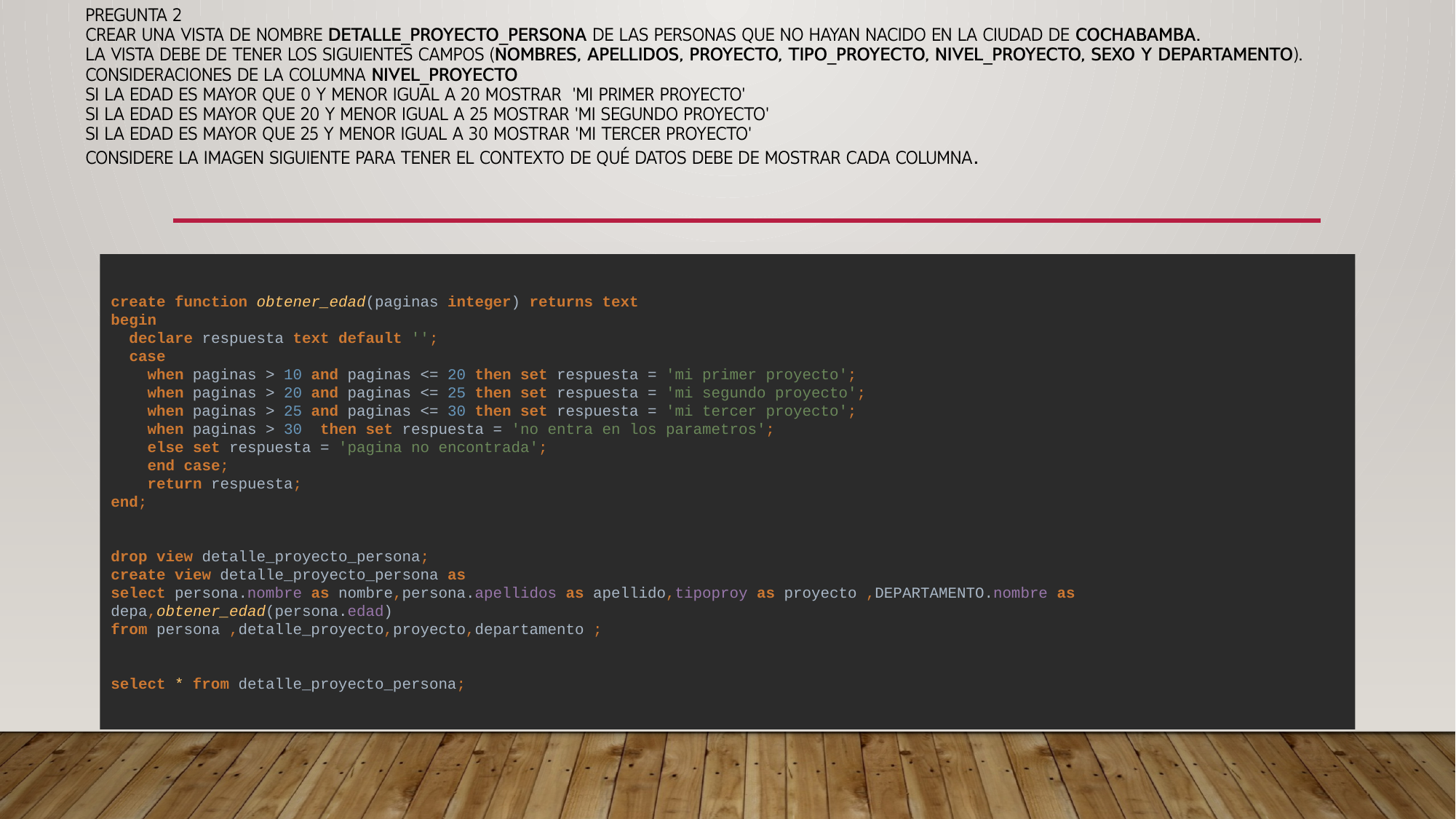

# Pregunta 2 Crear una Vista de nombre detalle_proyecto_persona de las personas que no hayan nacido en la ciudad de COCHABAMBA. La Vista debe de tener los siguientes campos (NOMBRES, APELLIDOS, PROYECTO, TIPO_PROYECTO, NIVEL_PROYECTO, SEXO y DEPARTAMENTO). Consideraciones de la columna NIVEL_PROYECTO Si la edad es mayor que 0 y menor igual a 20 mostrar  'MI PRIMER PROYECTO' Si la edad es mayor que 20 y menor igual a 25 mostrar 'MI SEGUNDO PROYECTO' Si la edad es mayor que 25 y menor igual a 30 mostrar 'MI TERCER PROYECTO' Considere la imagen siguiente para tener el contexto de qué datos debe de mostrar cada columna.
create function obtener_edad(paginas integer) returns text
begin
  declare respuesta text default '';
  case
    when paginas > 10 and paginas <= 20 then set respuesta = 'mi primer proyecto';
    when paginas > 20 and paginas <= 25 then set respuesta = 'mi segundo proyecto';
    when paginas > 25 and paginas <= 30 then set respuesta = 'mi tercer proyecto';
    when paginas > 30  then set respuesta = 'no entra en los parametros';
    else set respuesta = 'pagina no encontrada';
    end case;
    return respuesta;
end;
drop view detalle_proyecto_persona;
create view detalle_proyecto_persona as
select persona.nombre as nombre,persona.apellidos as apellido,tipoproy as proyecto ,DEPARTAMENTO.nombre as depa,obtener_edad(persona.edad)
from persona ,detalle_proyecto,proyecto,departamento ;
select * from detalle_proyecto_persona;